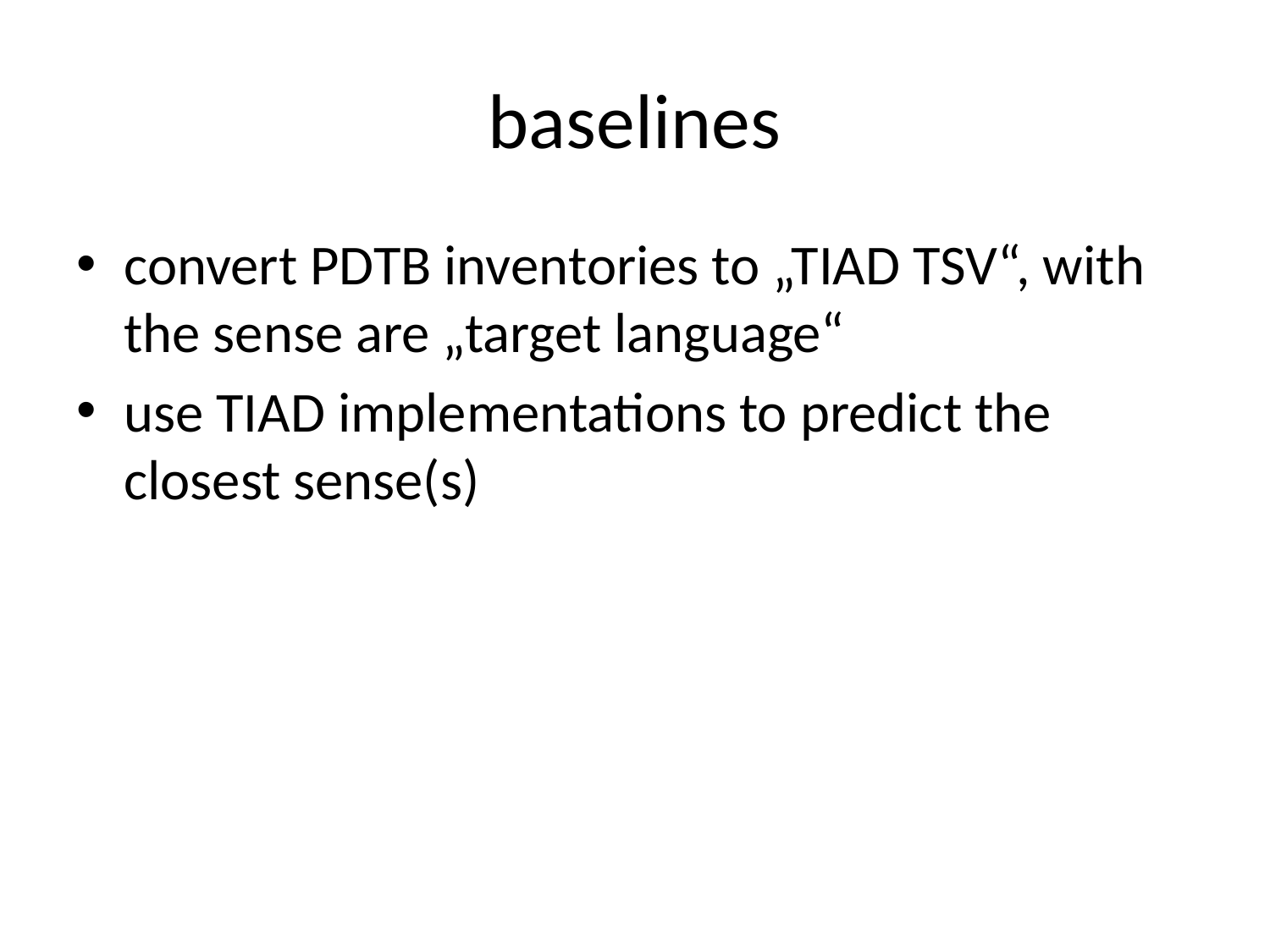

# baselines
convert PDTB inventories to „TIAD TSV“, with the sense are „target language“
use TIAD implementations to predict the closest sense(s)